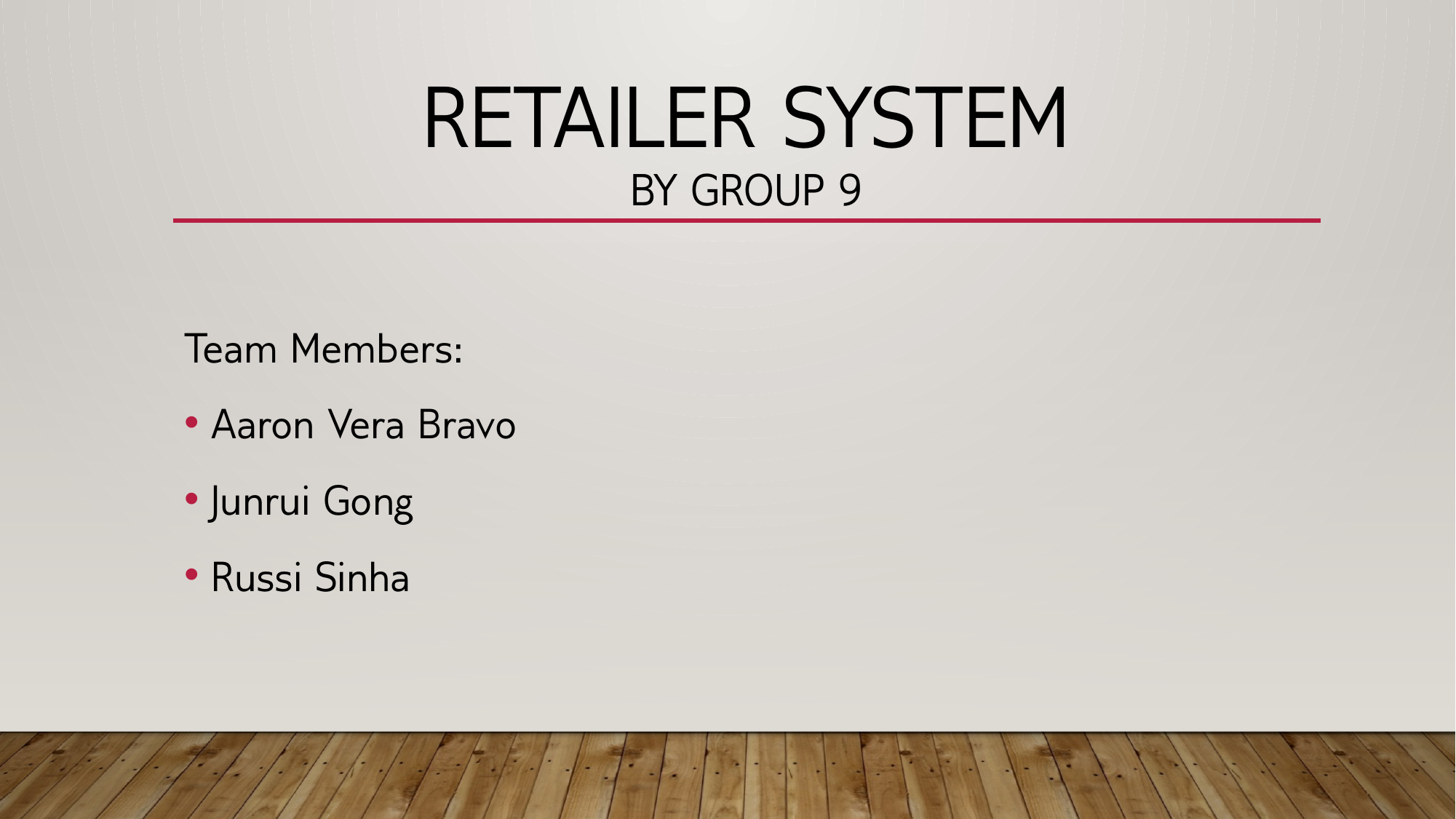

# Retailer System By group 9
Team Members:
Aaron Vera Bravo
Junrui Gong
Russi Sinha